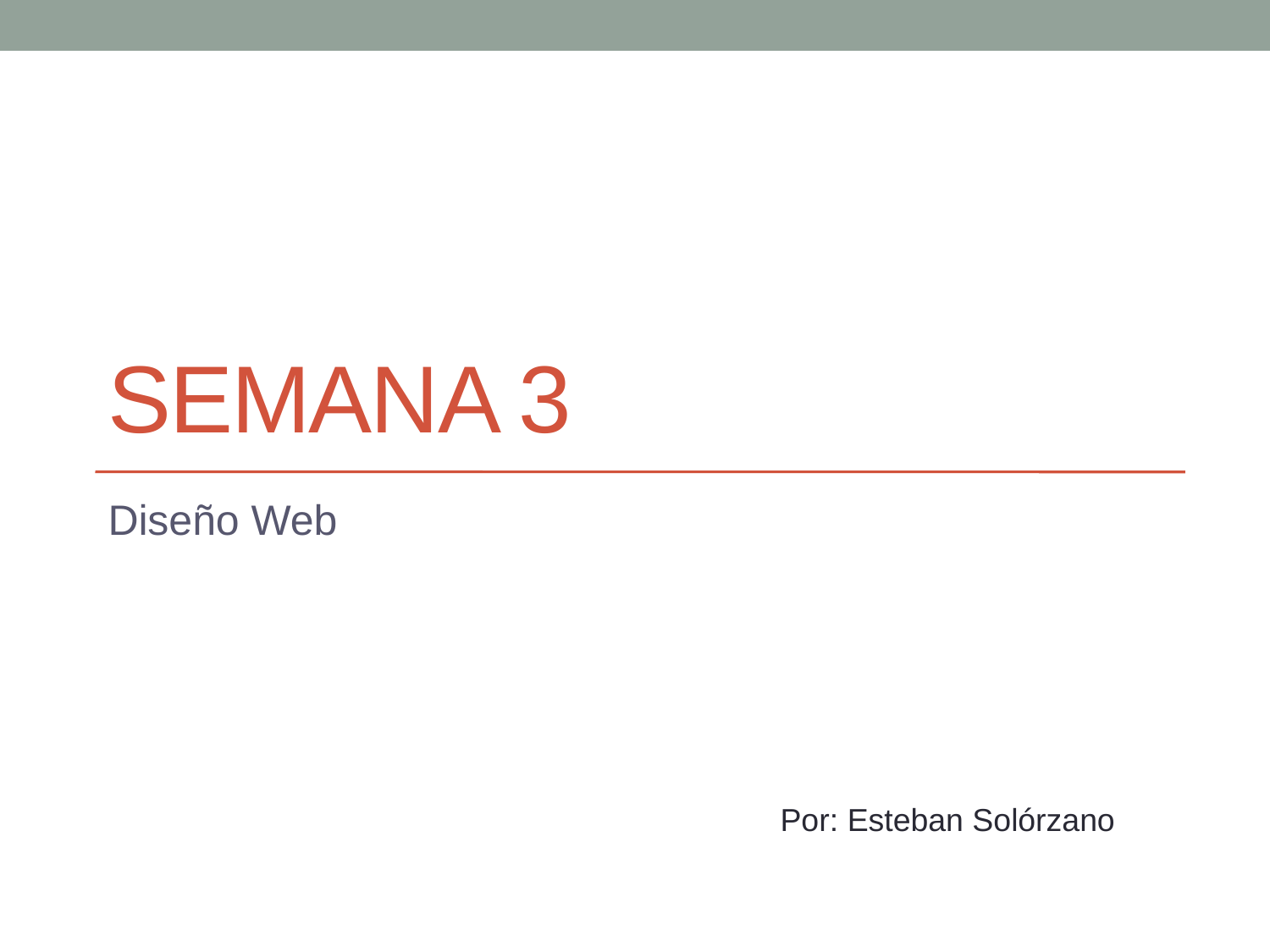

# Semana 3
Diseño Web
Por: Esteban Solórzano